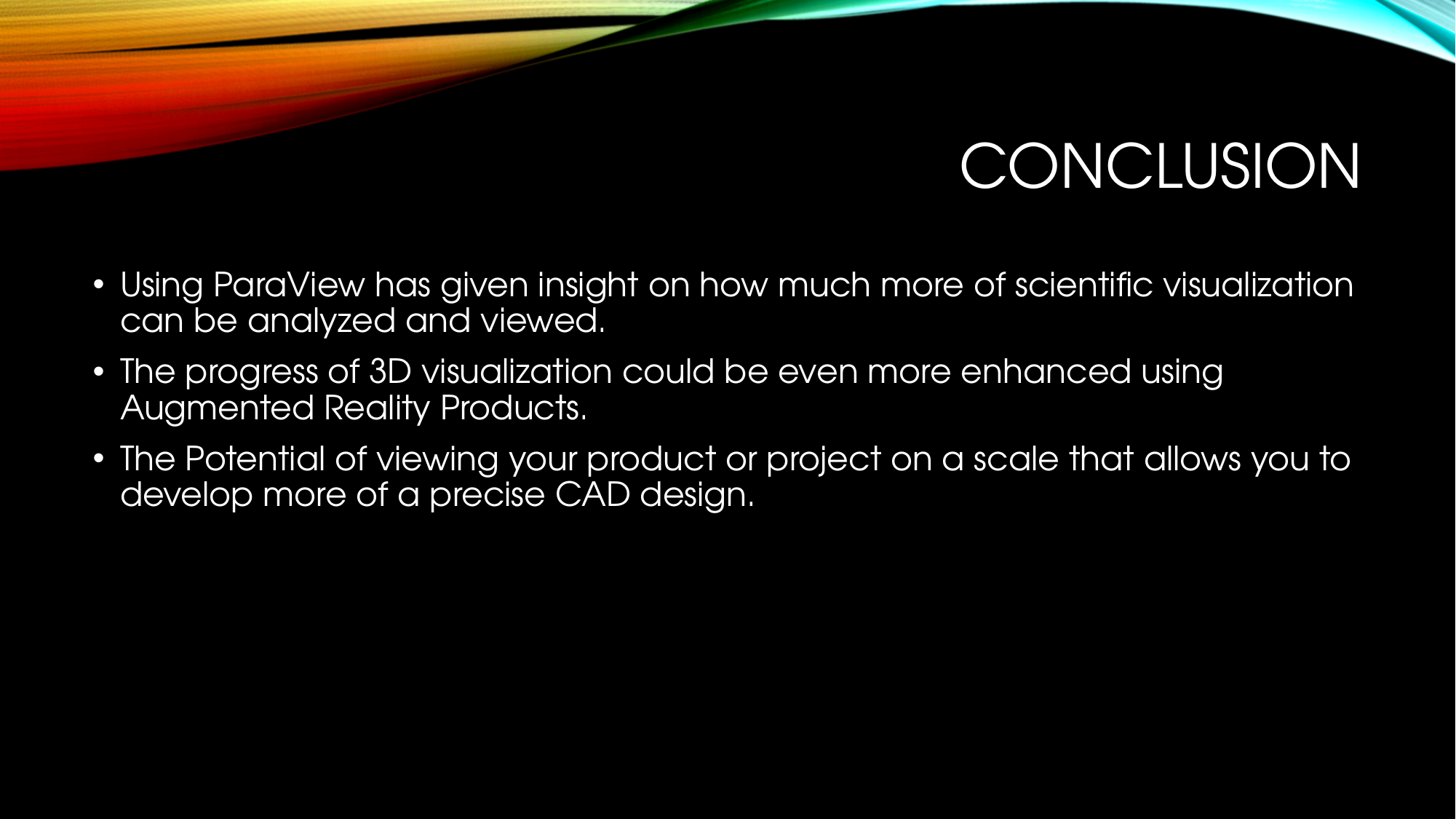

# Conclusion
Using ParaView has given insight on how much more of scientific visualization can be analyzed and viewed.
The progress of 3D visualization could be even more enhanced using Augmented Reality Products.
The Potential of viewing your product or project on a scale that allows you to develop more of a precise CAD design.